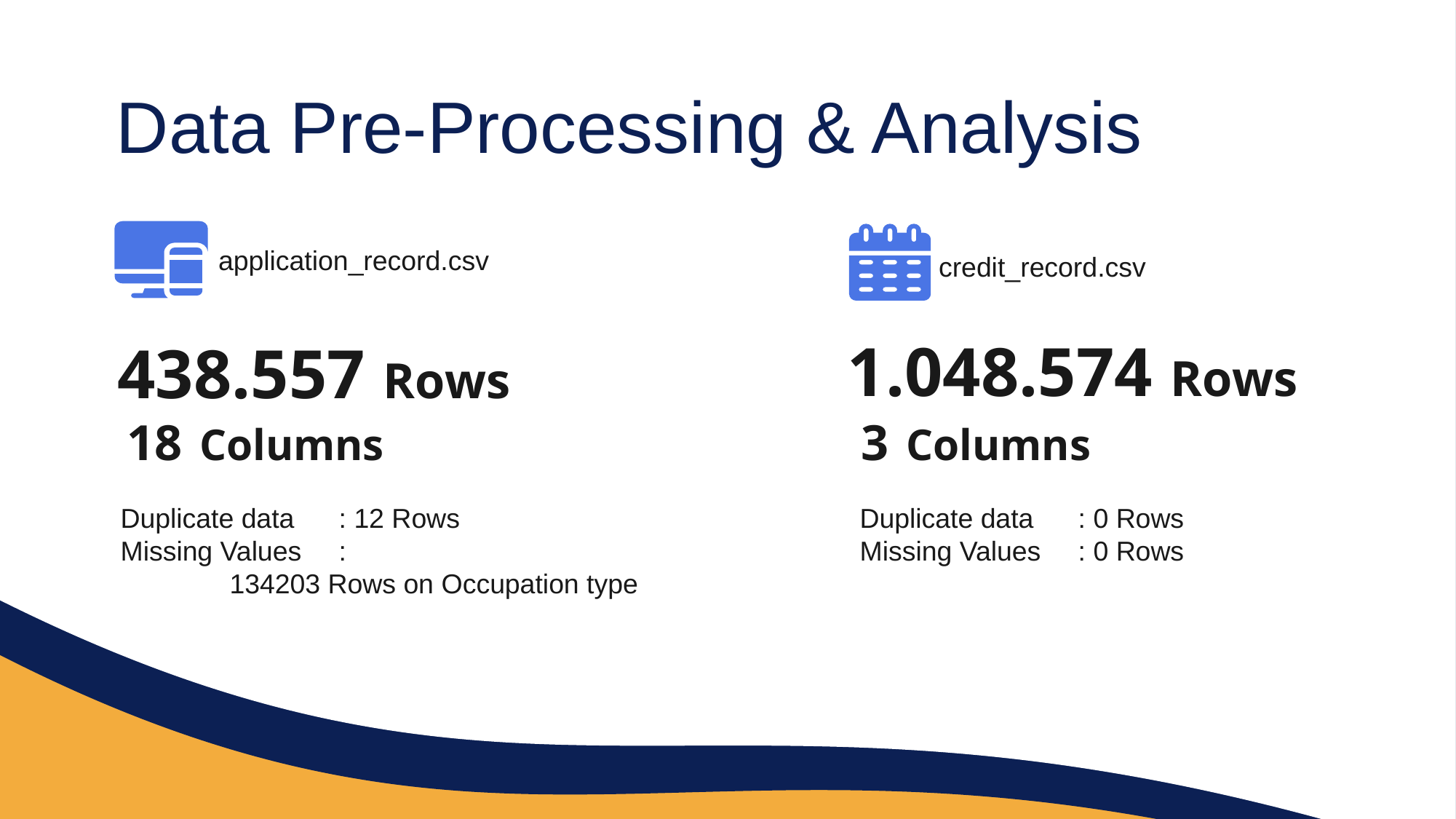

Data Pre-Processing & Analysis

application_record.csv
credit_record.csv
1.048.574 Rows
438.557 Rows
18 Columns
3 Columns
Duplicate data	: 12 Rows
Missing Values 	:
	134203 Rows on Occupation type

Duplicate data	: 0 Rows
Missing Values 	: 0 Rows